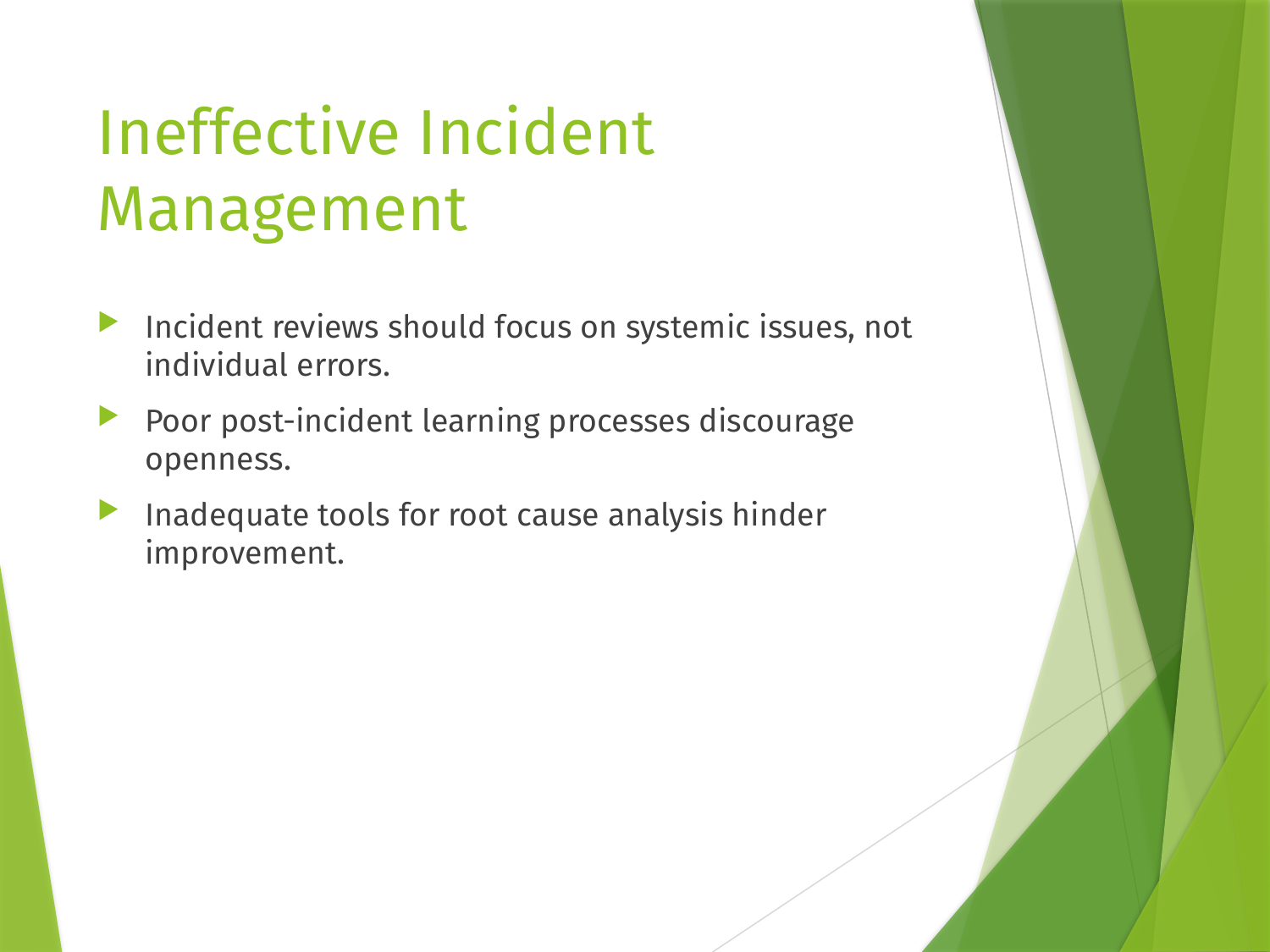

# Ineffective Incident Management
Incident reviews should focus on systemic issues, not individual errors.
Poor post-incident learning processes discourage openness.
Inadequate tools for root cause analysis hinder improvement.